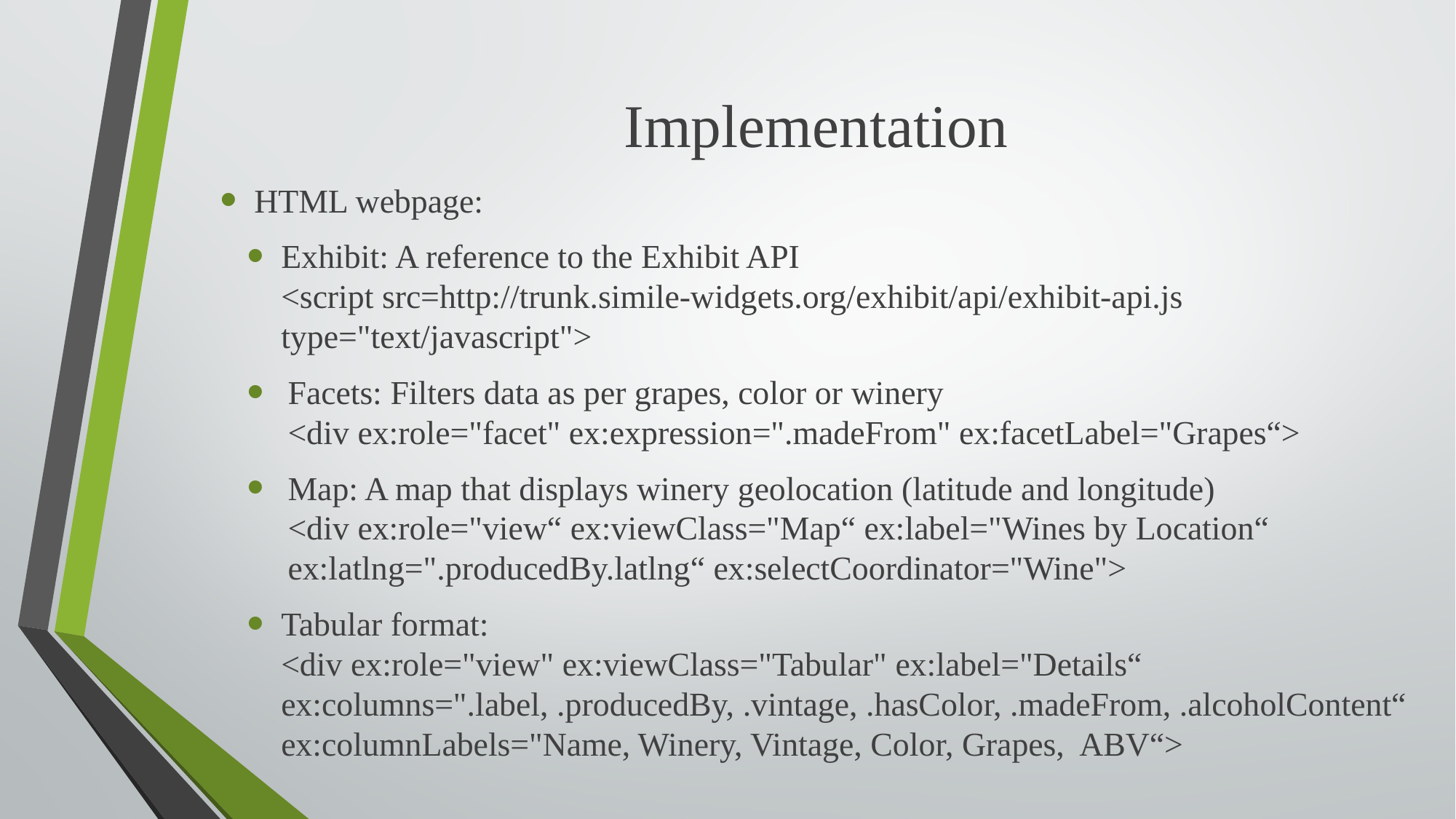

# Implementation
HTML webpage:
Exhibit: A reference to the Exhibit API
<script src=http://trunk.simile-widgets.org/exhibit/api/exhibit-api.js type="text/javascript">
Facets: Filters data as per grapes, color or winery
<div ex:role="facet" ex:expression=".madeFrom" ex:facetLabel="Grapes“>
Map: A map that displays winery geolocation (latitude and longitude)
<div ex:role="view“ ex:viewClass="Map“ ex:label="Wines by Location“ ex:latlng=".producedBy.latlng“ ex:selectCoordinator="Wine">
Tabular format:
<div ex:role="view" ex:viewClass="Tabular" ex:label="Details“ ex:columns=".label, .producedBy, .vintage, .hasColor, .madeFrom, .alcoholContent“ ex:columnLabels="Name, Winery, Vintage, Color, Grapes,  ABV“>